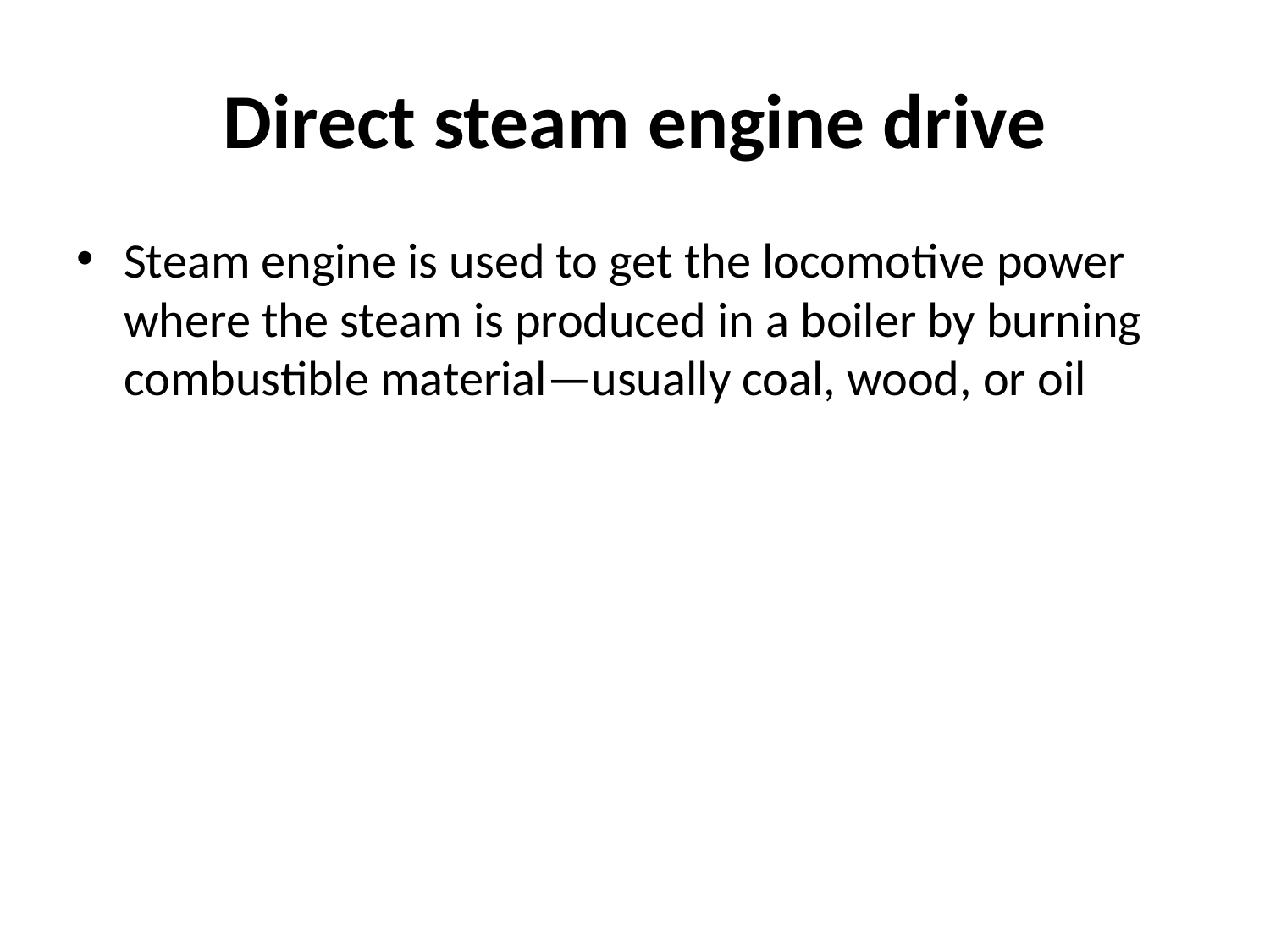

# Direct steam engine drive
Steam engine is used to get the locomotive power where the steam is produced in a boiler by burning combustible material—usually coal, wood, or oil